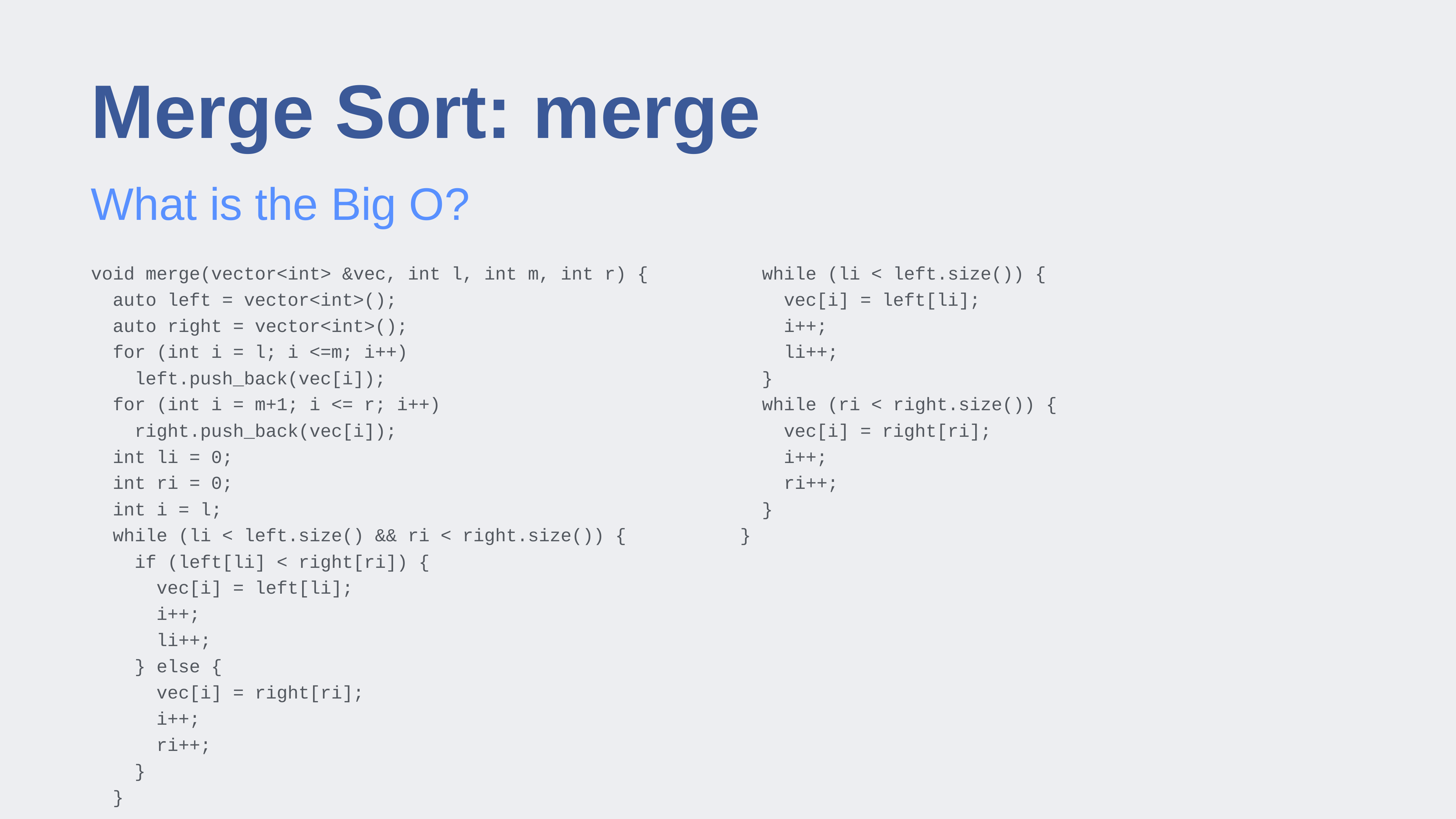

# Merge Sort: merge
What is the Big O?
void merge(vector<int> &vec, int l, int m, int r) {
  auto left = vector<int>();
  auto right = vector<int>();
  for (int i = l; i <=m; i++)
    left.push_back(vec[i]);
  for (int i = m+1; i <= r; i++)
    right.push_back(vec[i]);
  int li = 0;
  int ri = 0;
  int i = l;
  while (li < left.size() && ri < right.size()) {
    if (left[li] < right[ri]) {
      vec[i] = left[li];
      i++;
      li++;
    } else {
      vec[i] = right[ri];
      i++;
      ri++;
    }
  }
  while (li < left.size()) {
    vec[i] = left[li];
    i++;
    li++;
  }
  while (ri < right.size()) {
    vec[i] = right[ri];
    i++;
    ri++;
  }
}